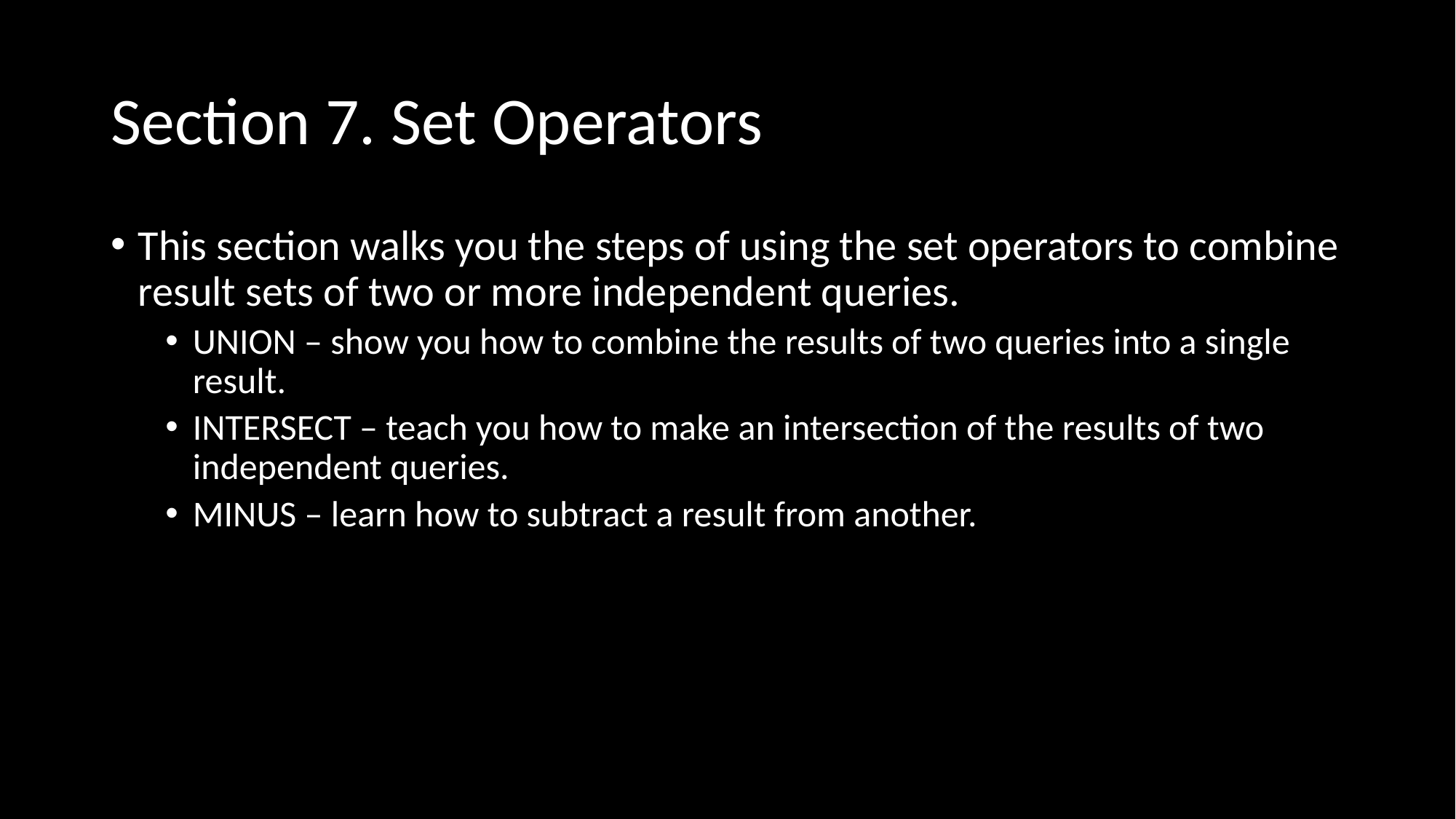

# Section 7. Set Operators
This section walks you the steps of using the set operators to combine result sets of two or more independent queries.
UNION – show you how to combine the results of two queries into a single result.
INTERSECT – teach you how to make an intersection of the results of two independent queries.
MINUS – learn how to subtract a result from another.